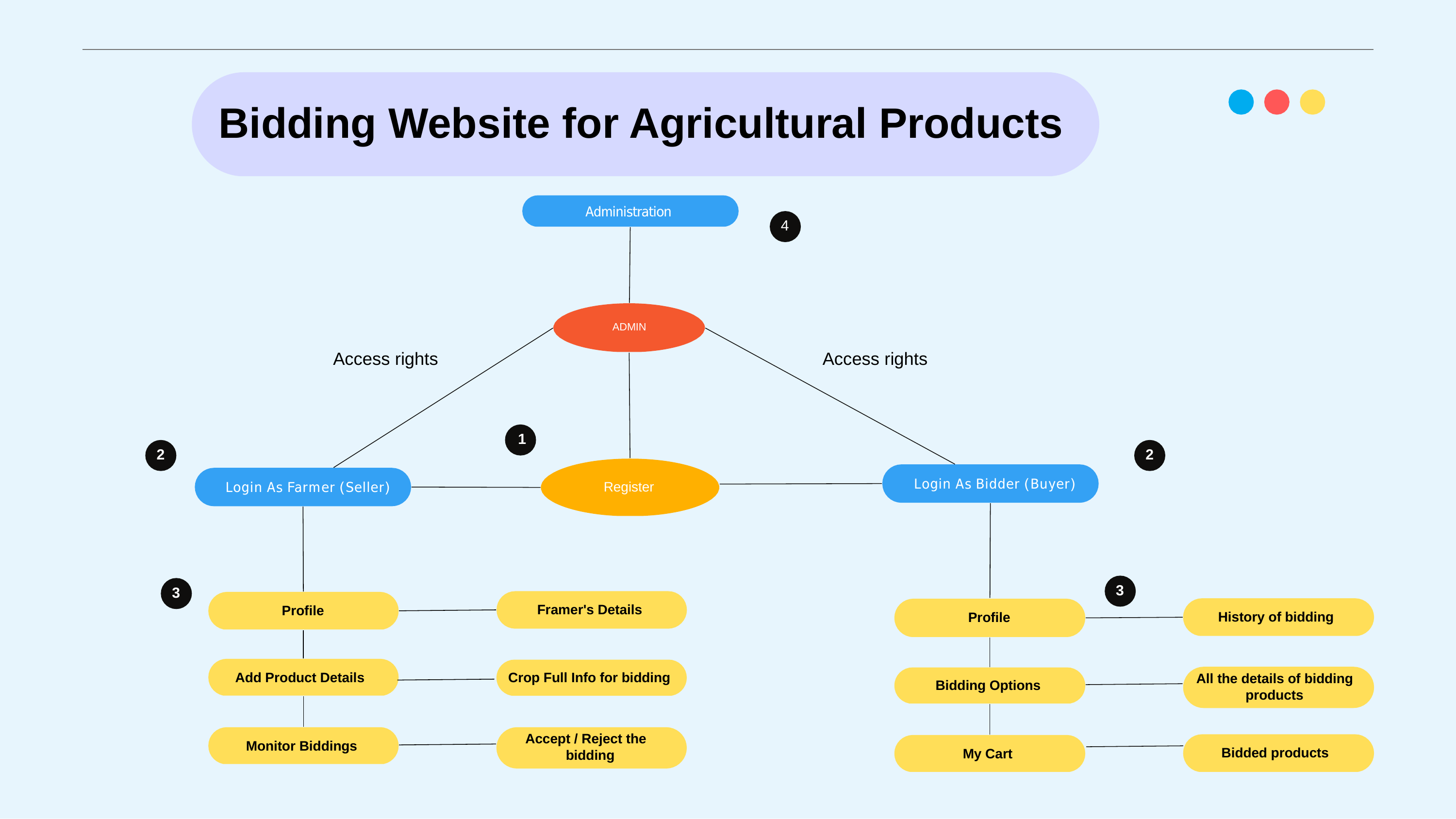

# Bidding Website for Agricultural Products

Administration

4

ADMIN
Access rights
Access rights

1

2
2

Login As Bidder (Buyer)
Register
Login As Farmer (Seller)

3
3

Framer's Details
Profile
History of bidding
Profile

Add Product Details
Crop Full Info for bidding

All the details of bidding  products
Bidding Options

Accept / Reject the  bidding

Monitor Biddings
Bidded products
My Cart